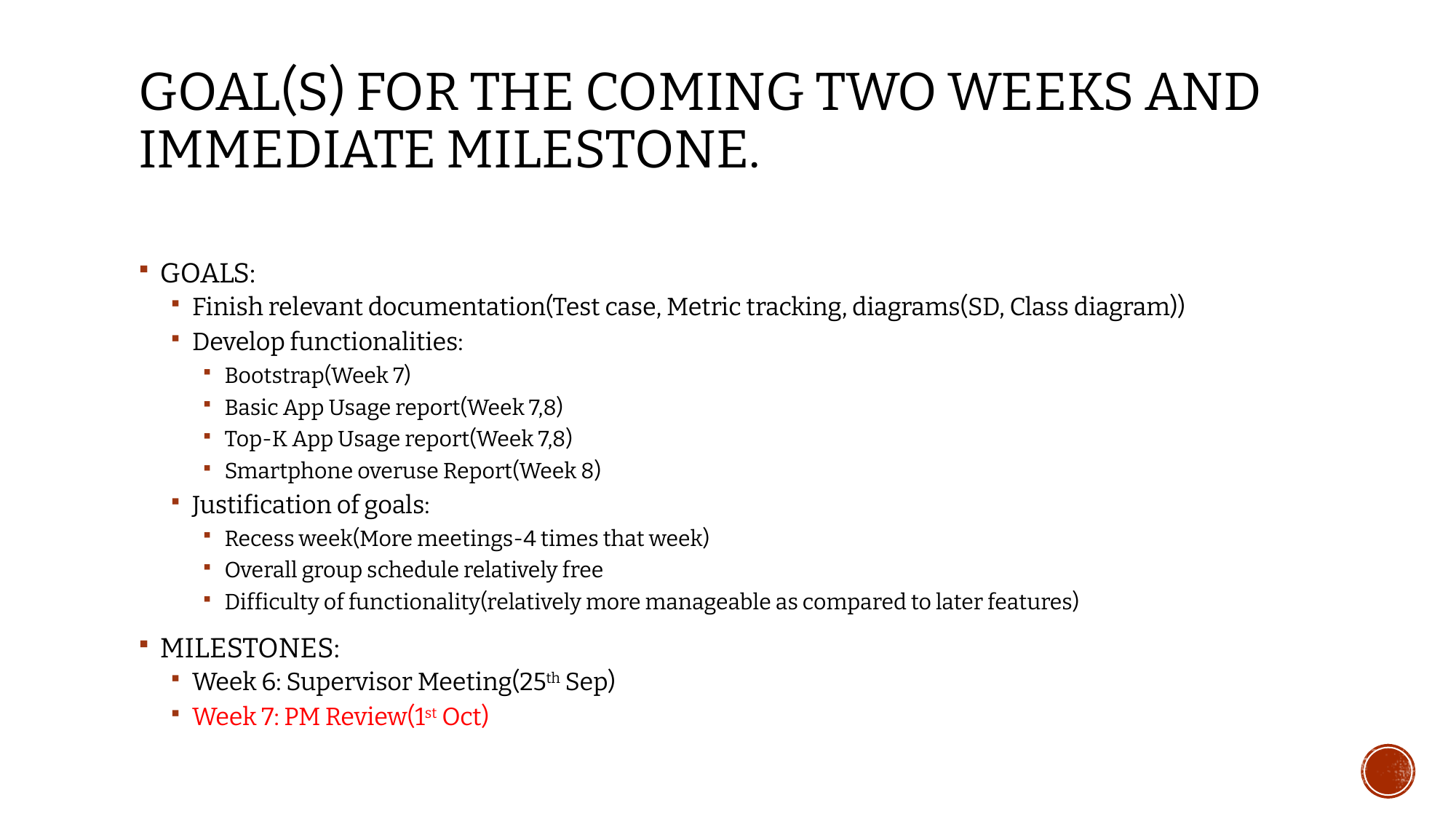

# Goal(s) for the coming two weeks and immediate milestone.
GOALS:
Finish relevant documentation(Test case, Metric tracking, diagrams(SD, Class diagram))
Develop functionalities:
Bootstrap(Week 7)
Basic App Usage report(Week 7,8)
Top-K App Usage report(Week 7,8)
Smartphone overuse Report(Week 8)
Justification of goals:
Recess week(More meetings-4 times that week)
Overall group schedule relatively free
Difficulty of functionality(relatively more manageable as compared to later features)
MILESTONES:
Week 6: Supervisor Meeting(25th Sep)
Week 7: PM Review(1st Oct)